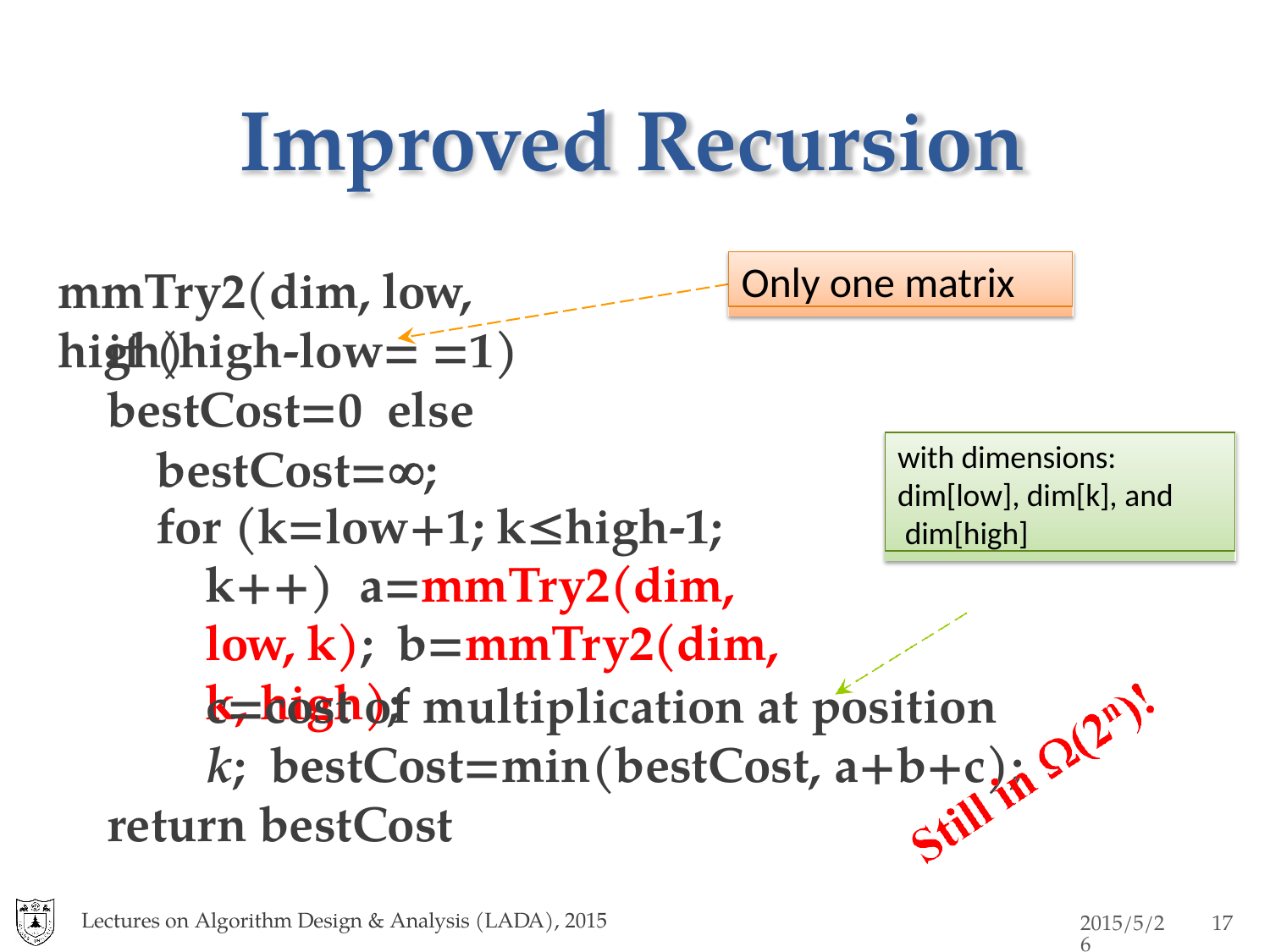

# Improved Recursion

Only one matrix

mmTry2(dim, low, high)

if (high-low= =1) bestCost=0  else
bestCost=∞;
for (k=low+1; k≤high-1; k++)  a=mmTry2(dim, low, k);  b=mmTry2(dim, k, high);

with dimensions:  dim[low], dim[k], and  dim[high]

c=cost of multiplication at position k;  bestCost=min(bestCost, a+b+c);
return bestCost
Lectures on Algorithm Design & Analysis (LADA), 2015
17
2015/5/26